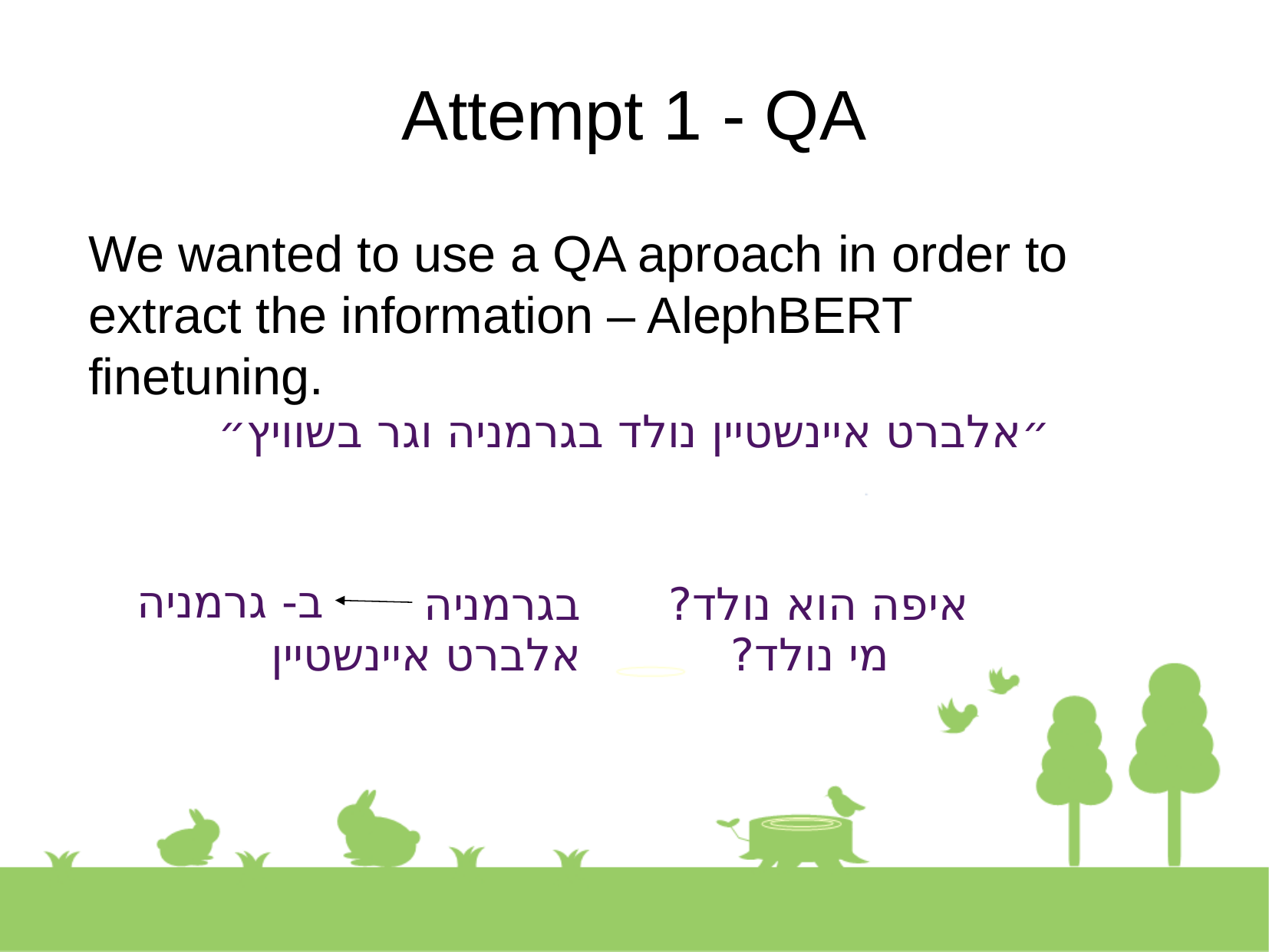

# Attempt 1 - QA
We wanted to use a QA aproach in order to extract the information – AlephBERT finetuning.

״אלברט איינשטיין נולד בגרמניה וגר בשוויץ״
ב- גרמניה
בגרמניה
איפה הוא נולד?
אלברט איינשטיין
מי נולד?